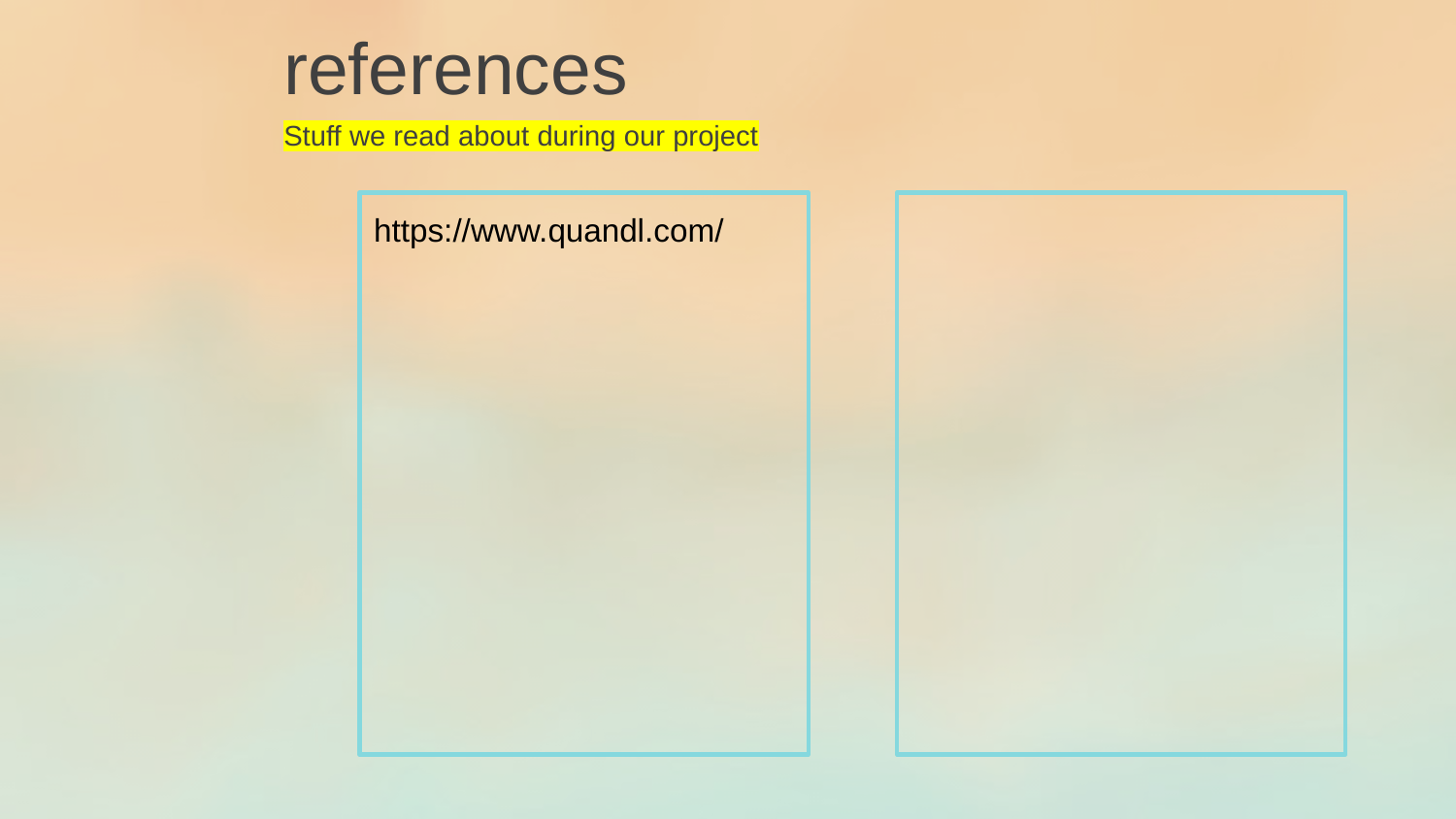

references
Stuff we read about during our project

https://www.quandl.com/